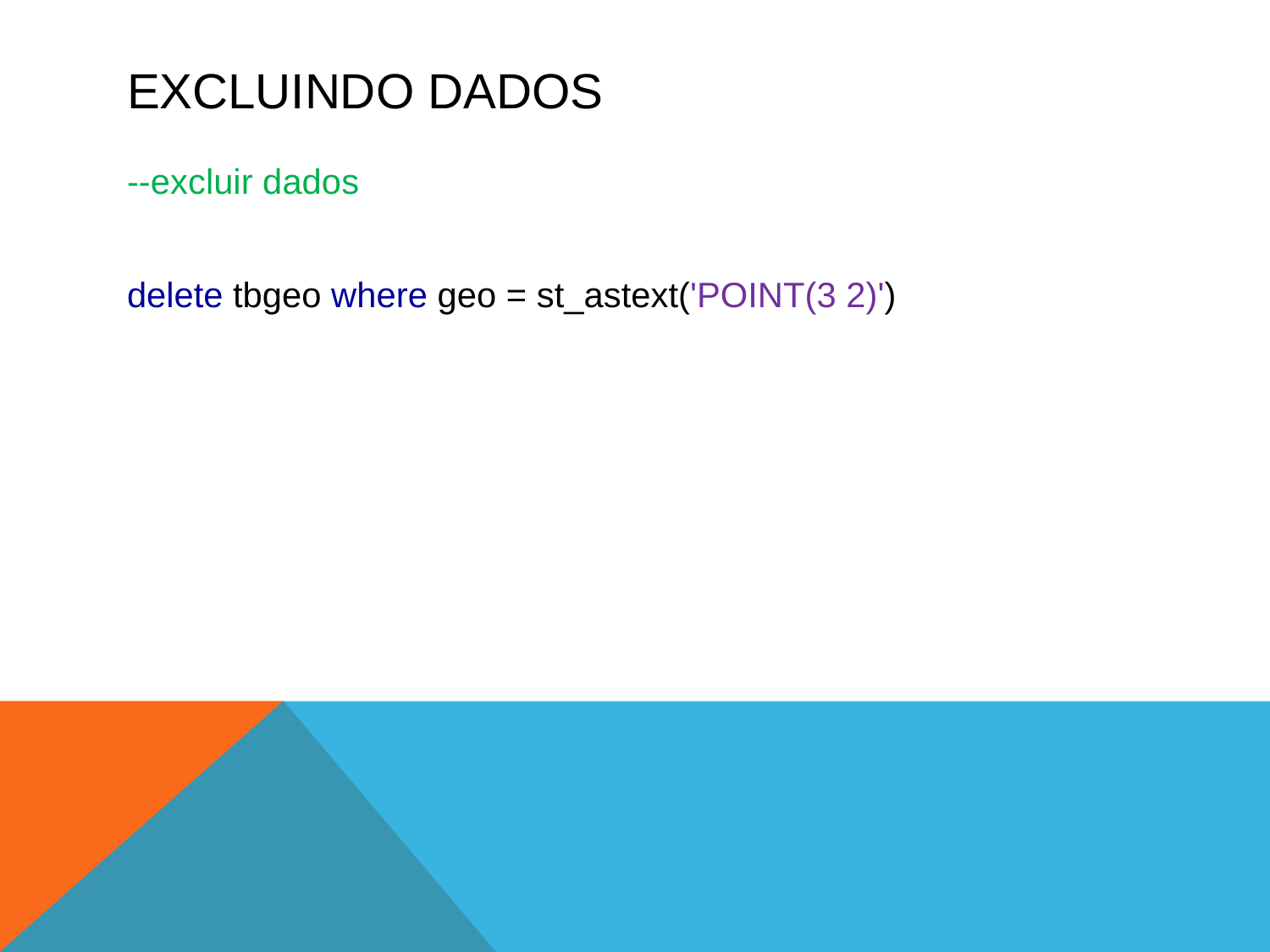

# Excluindo dados
--excluir dados

delete tbgeo where geo = st_astext('POINT(3 2)')